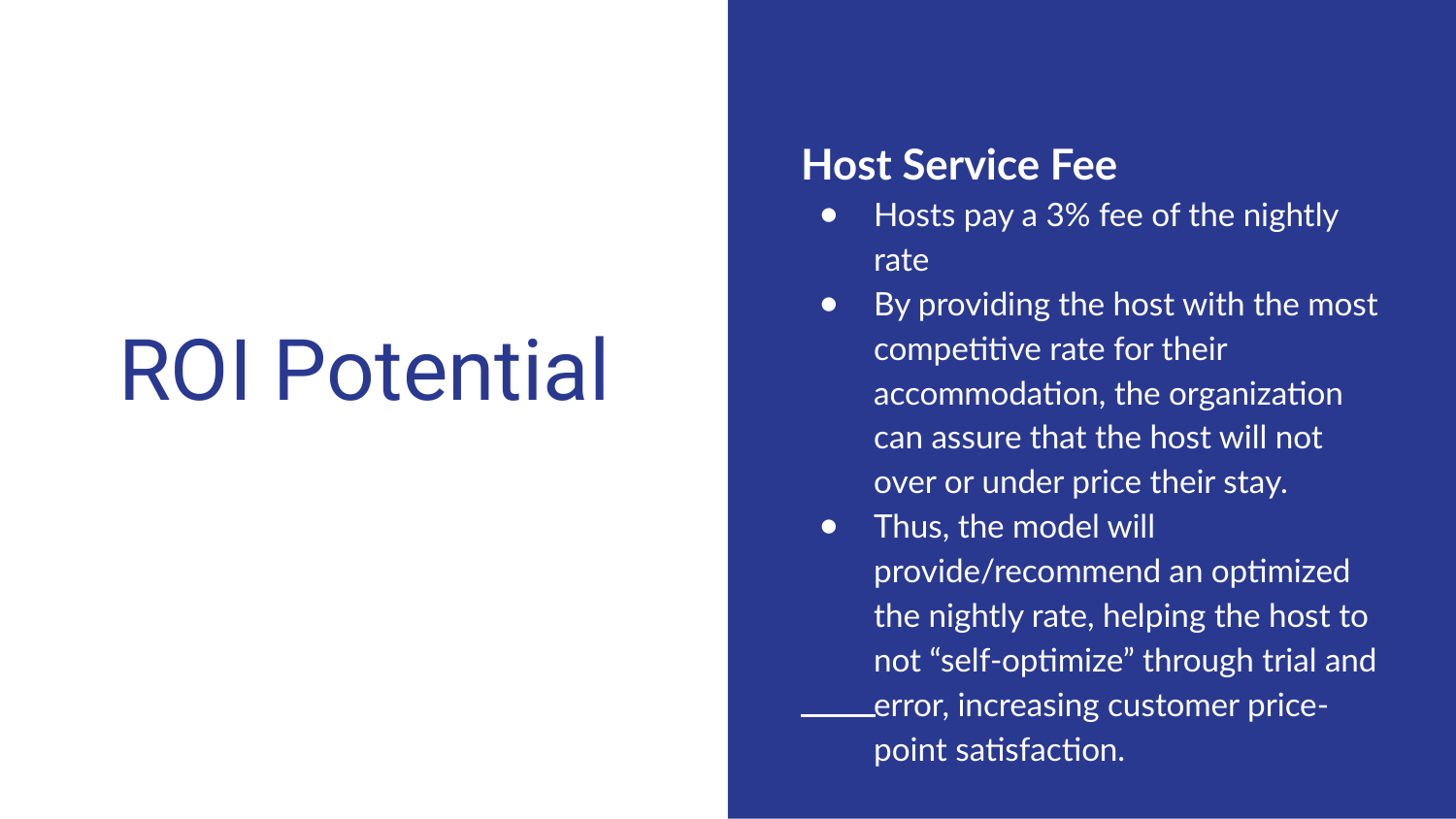

Host Service Fee
Hosts pay a 3% fee of the nightly rate
By providing the host with the most competitive rate for their accommodation, the organization can assure that the host will not over or under price their stay.
Thus, the model will provide/recommend an optimized the nightly rate, helping the host to not “self-optimize” through trial and error, increasing customer price-point satisfaction.

# ROI Potential